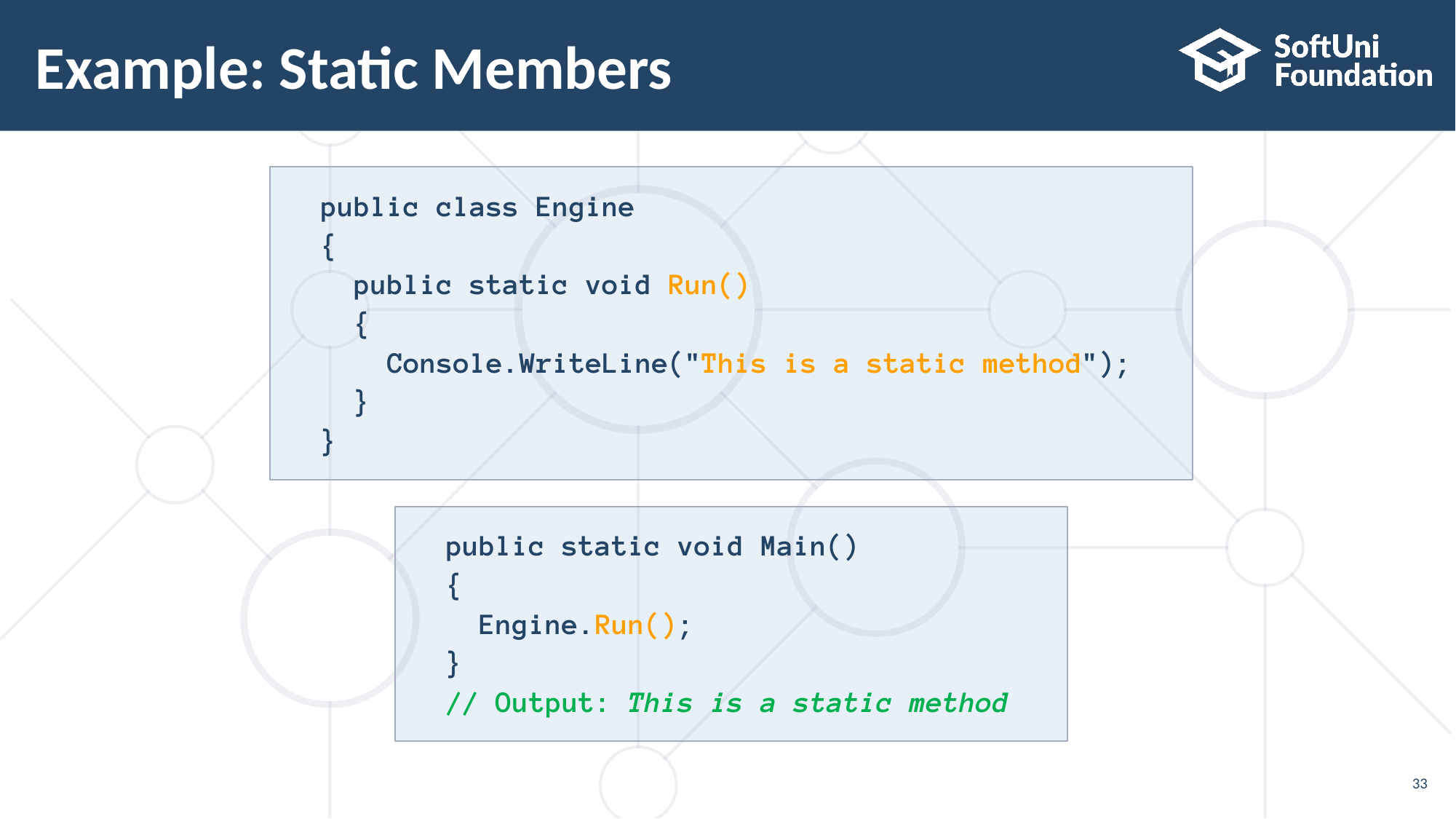

# Example: Static Members
public class Engine
{
  public static void Run()
  {
    Console.WriteLine("This is a static method");
  }
}
public static void Main()
{
  Engine.Run();
}
// Output: This is a static method
33